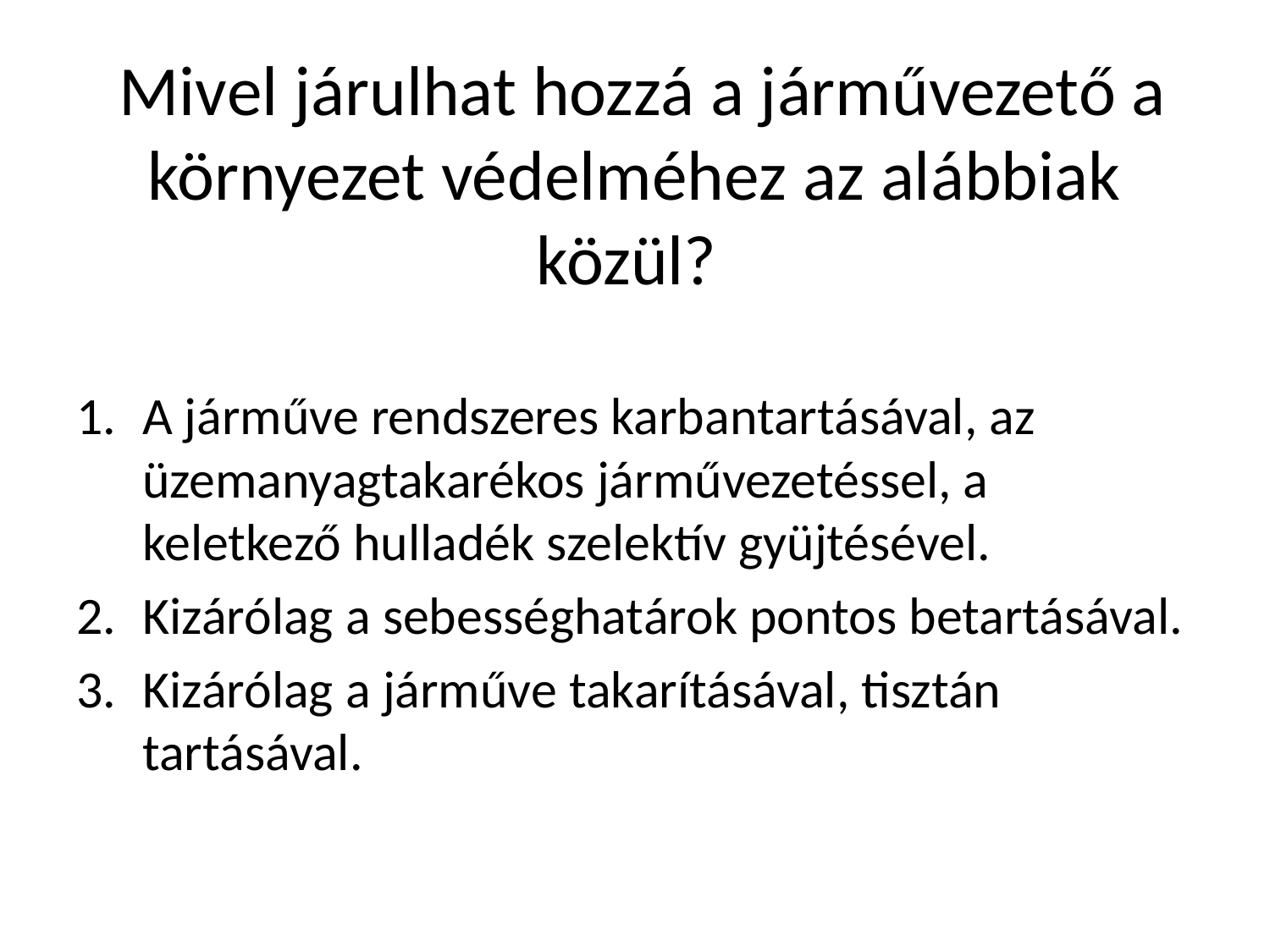

# Mivel járulhat hozzá a járművezető a környezet védelméhez az alábbiak közül?
A járműve rendszeres karbantartásával, az üzemanyagtakarékos járművezetéssel, a keletkező hulladék szelektív gyüjtésével.
Kizárólag a sebességhatárok pontos betartásával.
Kizárólag a járműve takarításával, tisztán tartásával.